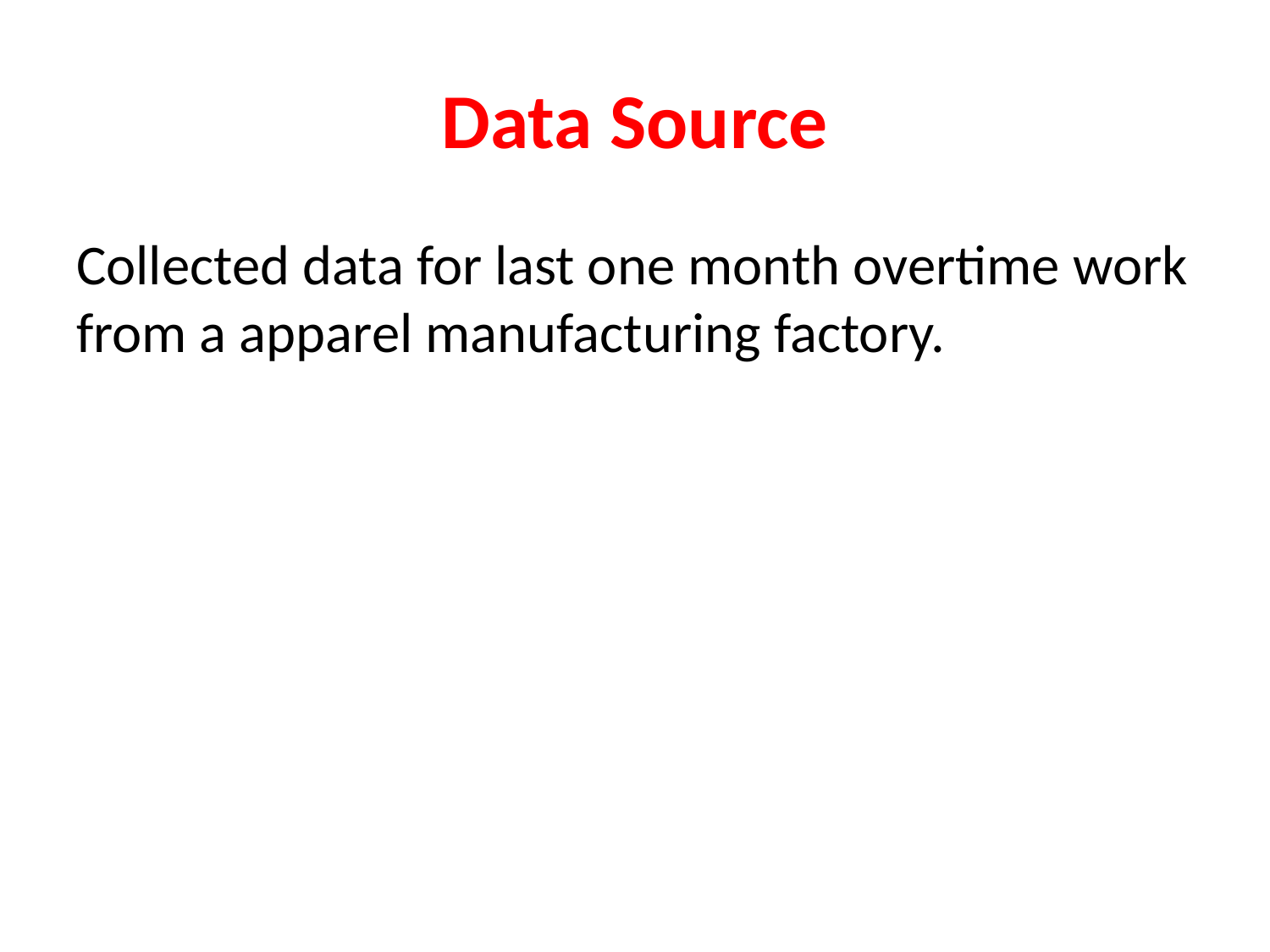

# Data Source
Collected data for last one month overtime work from a apparel manufacturing factory.